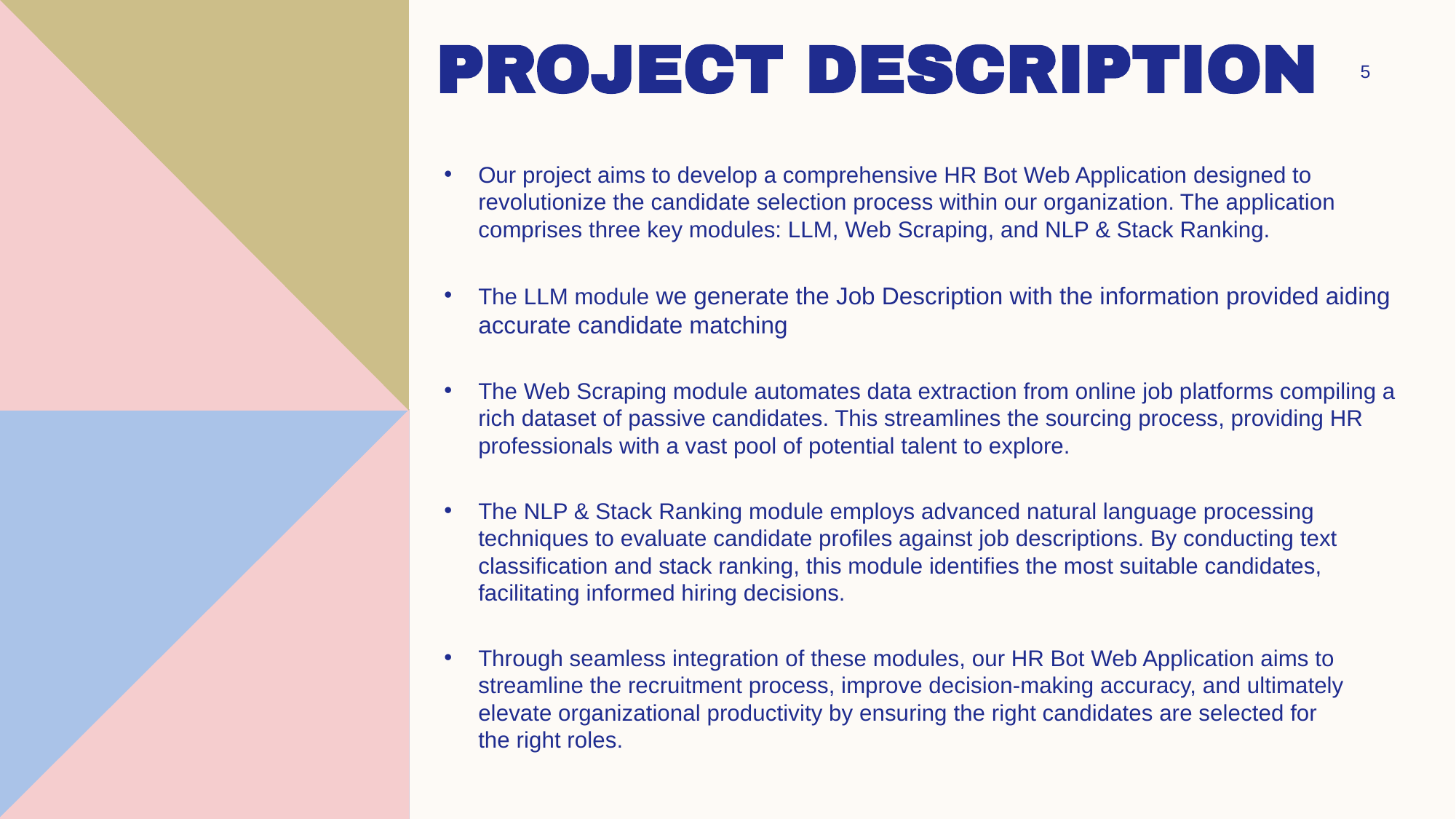

# Project Description

5

Our project aims to develop a comprehensive HR Bot Web Application designed to revolutionize the candidate selection process within our organization. The application comprises three key modules: LLM, Web Scraping, and NLP & Stack Ranking.

The LLM module we generate the Job Description with the information provided aiding accurate candidate matching

The Web Scraping module automates data extraction from online job platforms compiling a rich dataset of passive candidates. This streamlines the sourcing process, providing HR professionals with a vast pool of potential talent to explore.

The NLP & Stack Ranking module employs advanced natural language processing techniques to evaluate candidate profiles against job descriptions. By conducting text classification and stack ranking, this module identifies the most suitable candidates, facilitating informed hiring decisions.

Through seamless integration of these modules, our HR Bot Web Application aims to streamline the recruitment process, improve decision-making accuracy, and ultimately elevate organizational productivity by ensuring the right candidates are selected for the right roles.